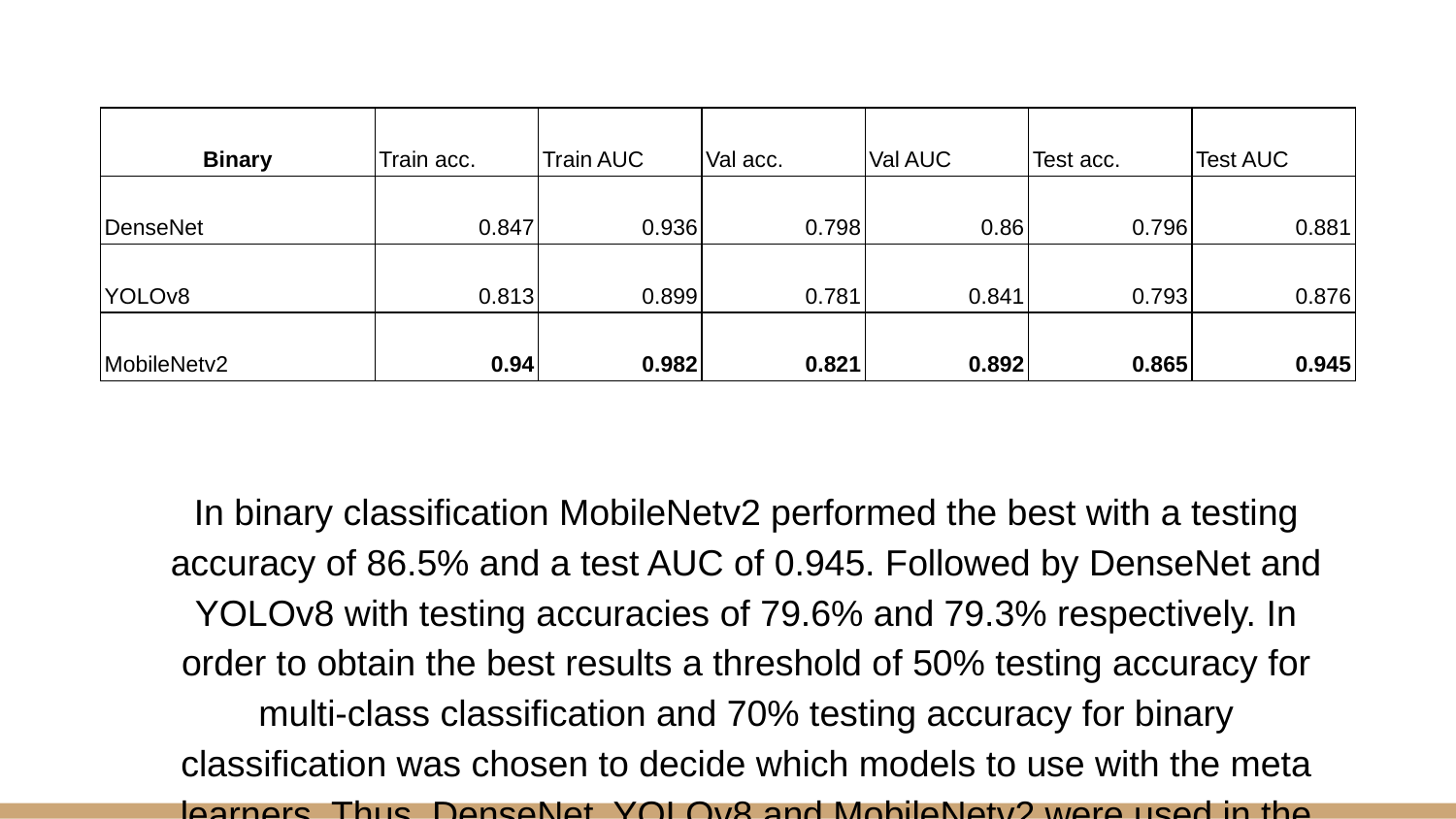

| Binary | Train acc. | Train AUC | Val acc. | Val AUC | Test acc. | Test AUC |
| --- | --- | --- | --- | --- | --- | --- |
| DenseNet | 0.847 | 0.936 | 0.798 | 0.86 | 0.796 | 0.881 |
| YOLOv8 | 0.813 | 0.899 | 0.781 | 0.841 | 0.793 | 0.876 |
| MobileNetv2 | 0.94 | 0.982 | 0.821 | 0.892 | 0.865 | 0.945 |
In binary classification MobileNetv2 performed the best with a testing accuracy of 86.5% and a test AUC of 0.945. Followed by DenseNet and YOLOv8 with testing accuracies of 79.6% and 79.3% respectively. In order to obtain the best results a threshold of 50% testing accuracy for multi-class classification and 70% testing accuracy for binary classification was chosen to decide which models to use with the meta learners. Thus, DenseNet, YOLOv8 and MobileNetv2 were used in the ensemble.